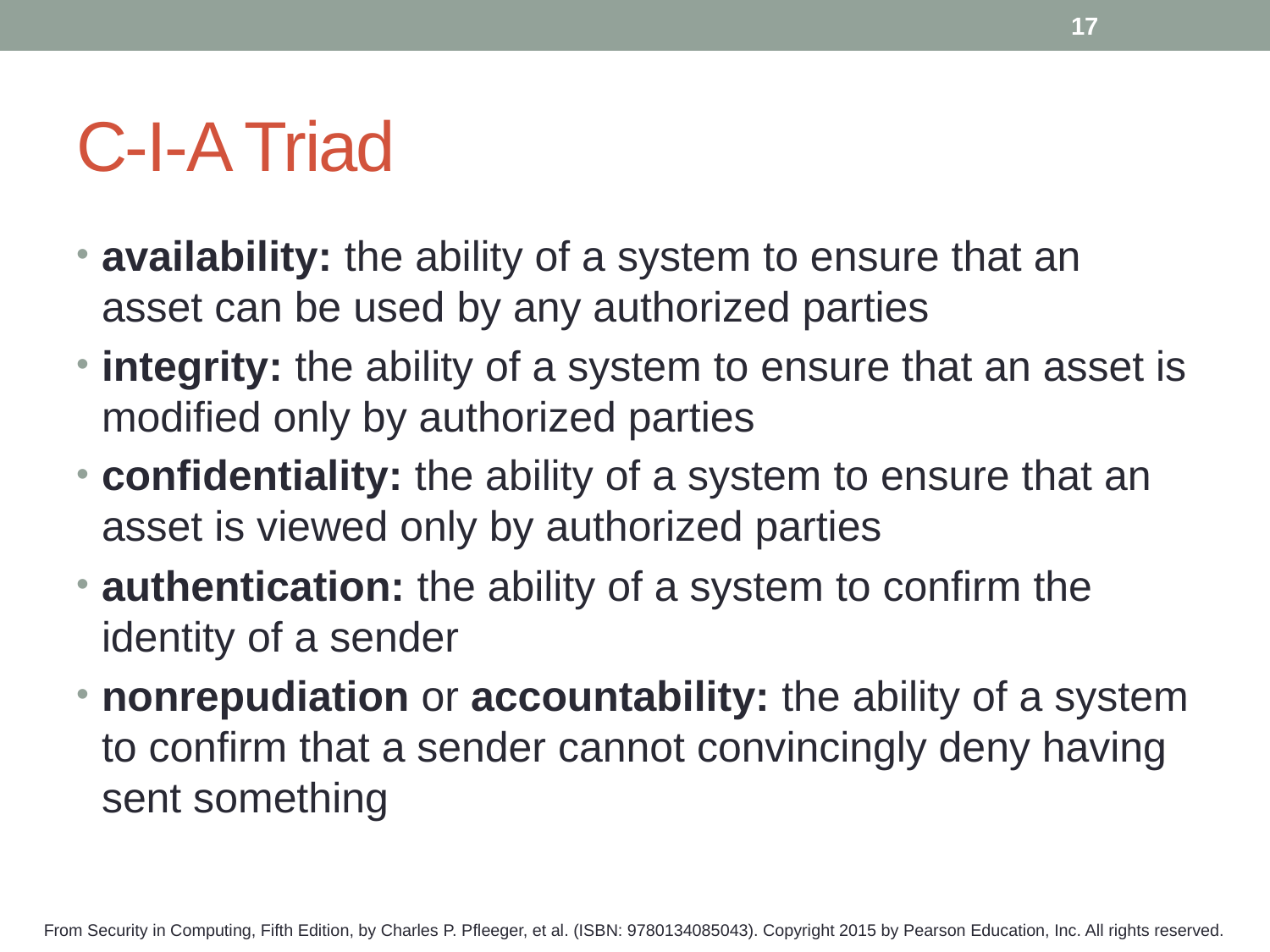

17
# C-I-A Triad
availability: the ability of a system to ensure that an asset can be used by any authorized parties
integrity: the ability of a system to ensure that an asset is modified only by authorized parties
confidentiality: the ability of a system to ensure that an asset is viewed only by authorized parties
authentication: the ability of a system to confirm the identity of a sender
nonrepudiation or accountability: the ability of a system to confirm that a sender cannot convincingly deny having sent something
From Security in Computing, Fifth Edition, by Charles P. Pfleeger, et al. (ISBN: 9780134085043). Copyright 2015 by Pearson Education, Inc. All rights reserved.